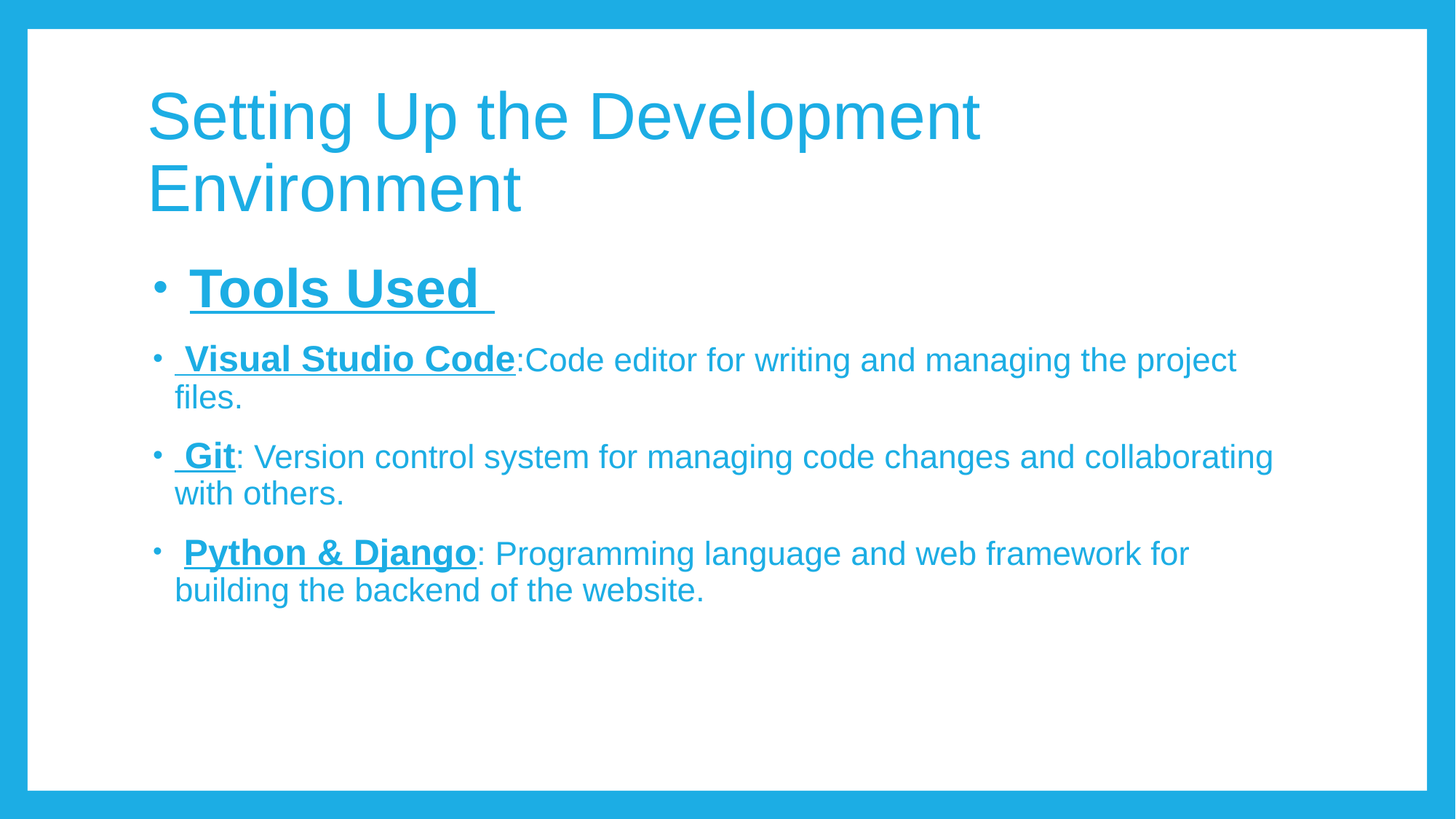

# Setting Up the Development Environment
 Tools Used
 Visual Studio Code:Code editor for writing and managing the project files.
 Git: Version control system for managing code changes and collaborating with others.
 Python & Django: Programming language and web framework for building the backend of the website.